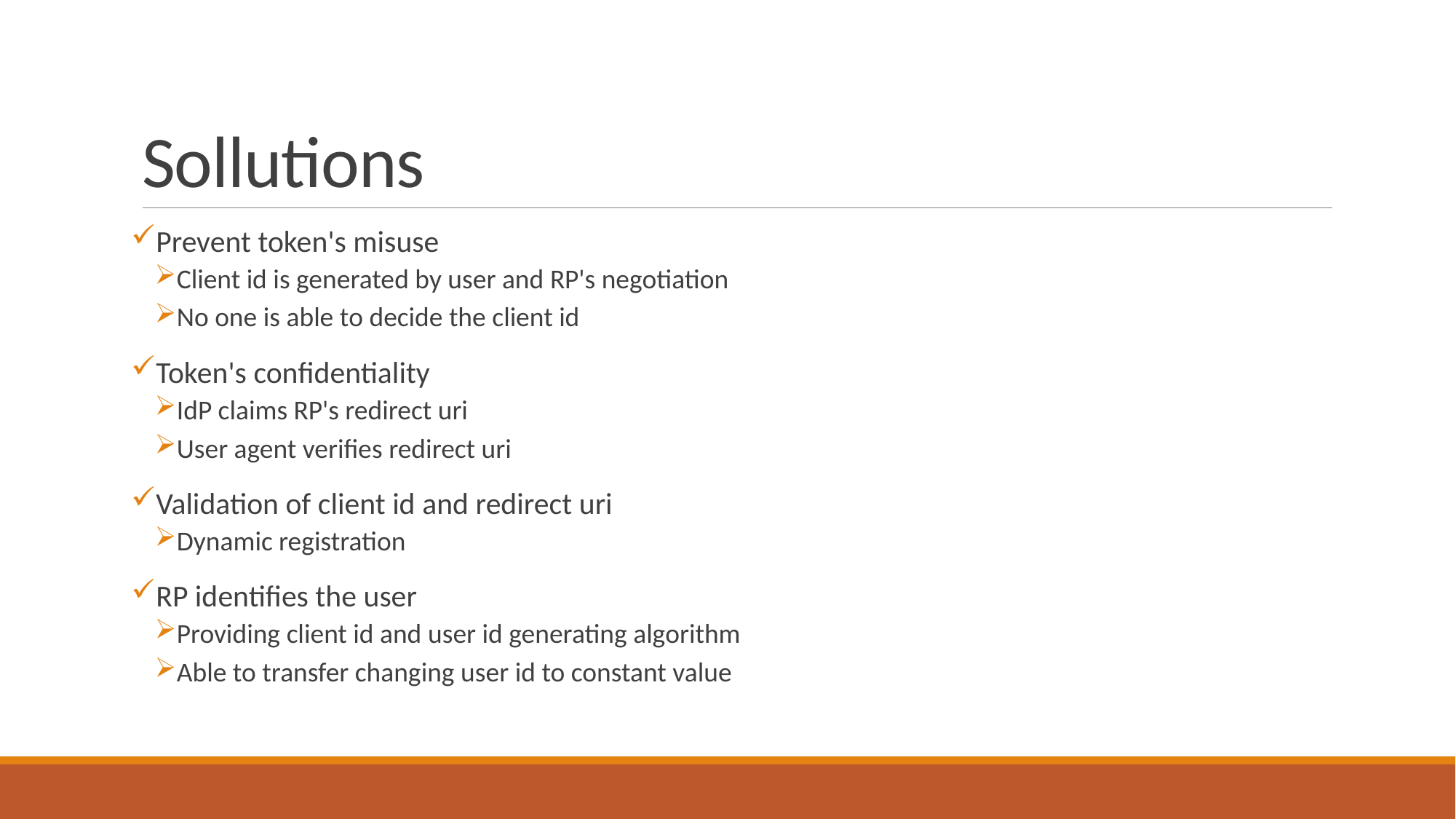

# Sollutions
Prevent token's misuse
Client id is generated by user and RP's negotiation
No one is able to decide the client id
Token's confidentiality
IdP claims RP's redirect uri
User agent verifies redirect uri
Validation of client id and redirect uri
Dynamic registration
RP identifies the user
Providing client id and user id generating algorithm
Able to transfer changing user id to constant value